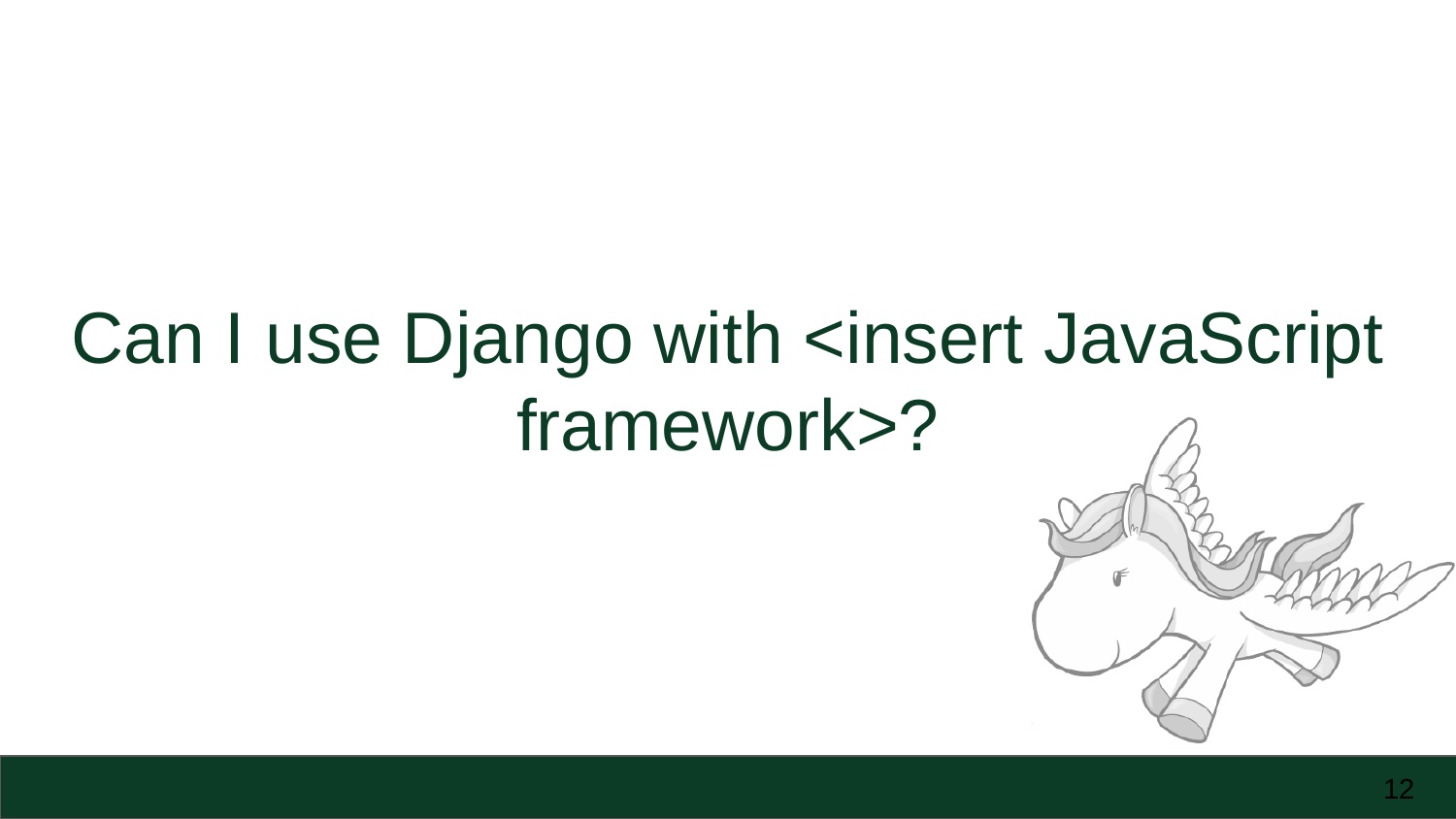

# Can I use Django with <insert JavaScript framework>?
12